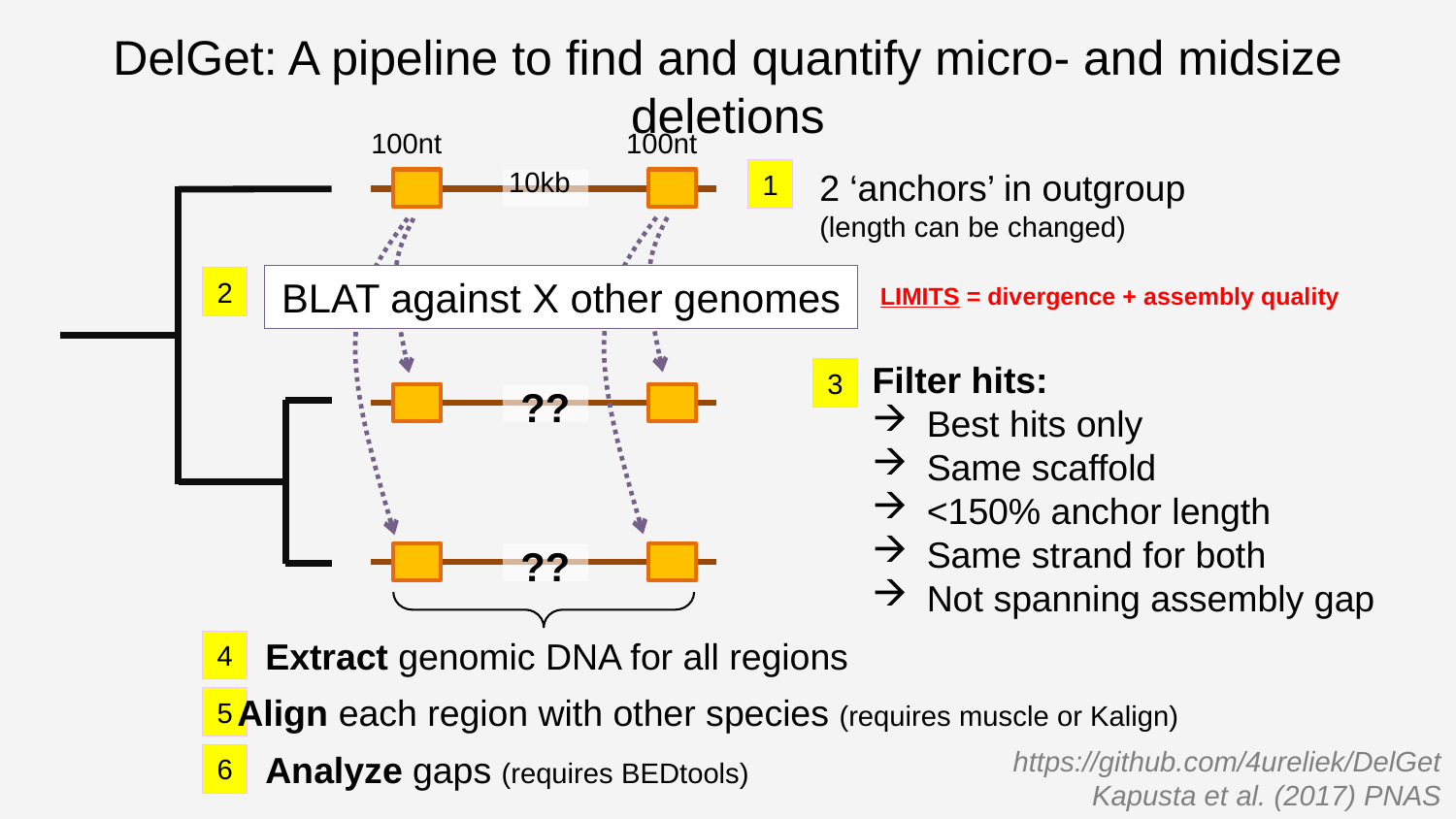

DelGet: A pipeline to find and quantify micro- and midsize deletions
100nt
100nt
10kb
2 ‘anchors’ in outgroup
(length can be changed)
1

BLAT against X other genomes
2
LIMITS = divergence + assembly quality
Filter hits:
Best hits only
Same scaffold
<150% anchor length
Same strand for both
Not spanning assembly gap
3
??

??

Extract genomic DNA for all regions
4
Align each region with other species (requires muscle or Kalign)
5
https://github.com/4ureliek/DelGet
Kapusta et al. (2017) PNAS
Analyze gaps (requires BEDtools)
6